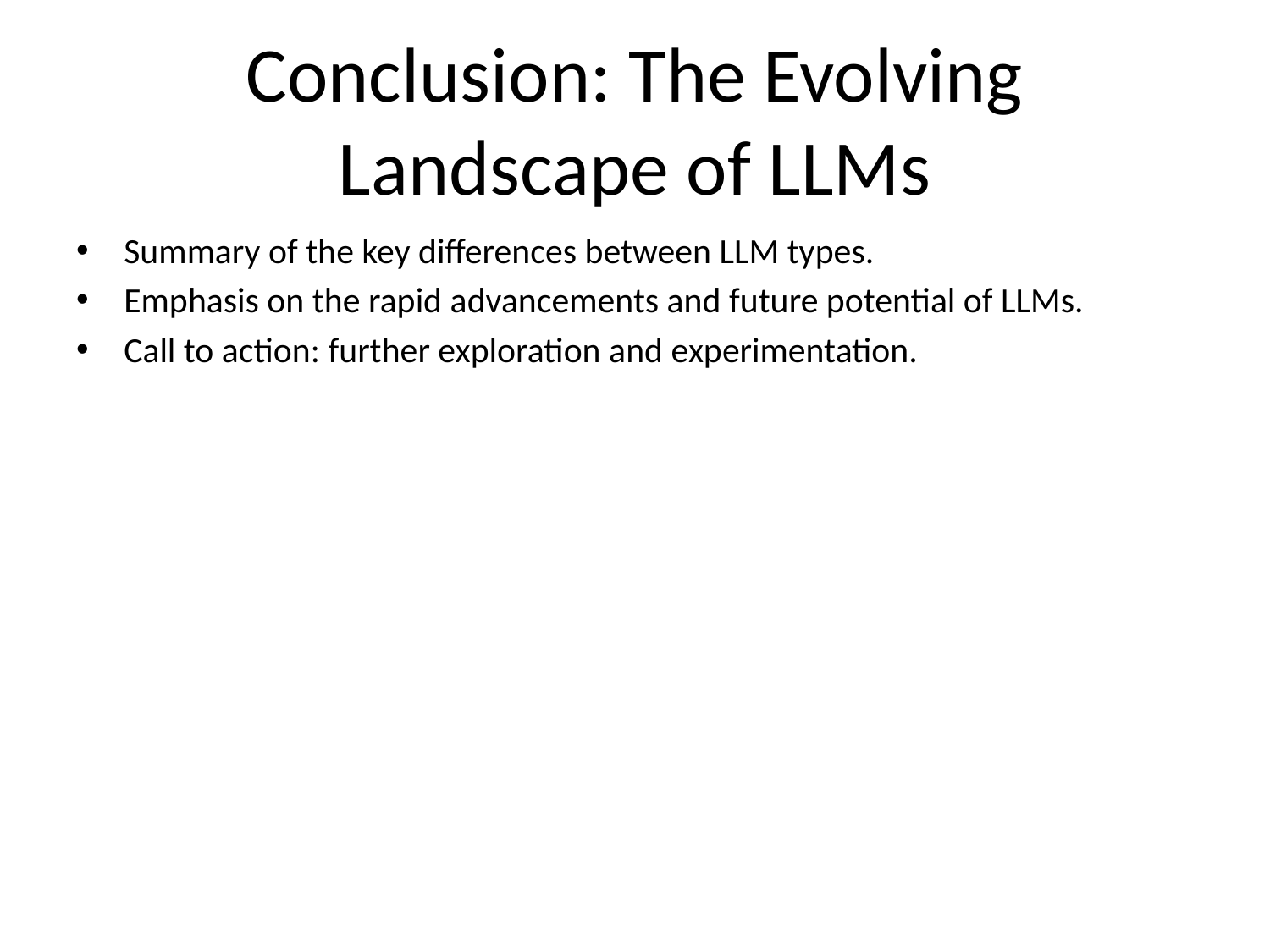

# Conclusion: The Evolving Landscape of LLMs
Summary of the key differences between LLM types.
Emphasis on the rapid advancements and future potential of LLMs.
Call to action: further exploration and experimentation.